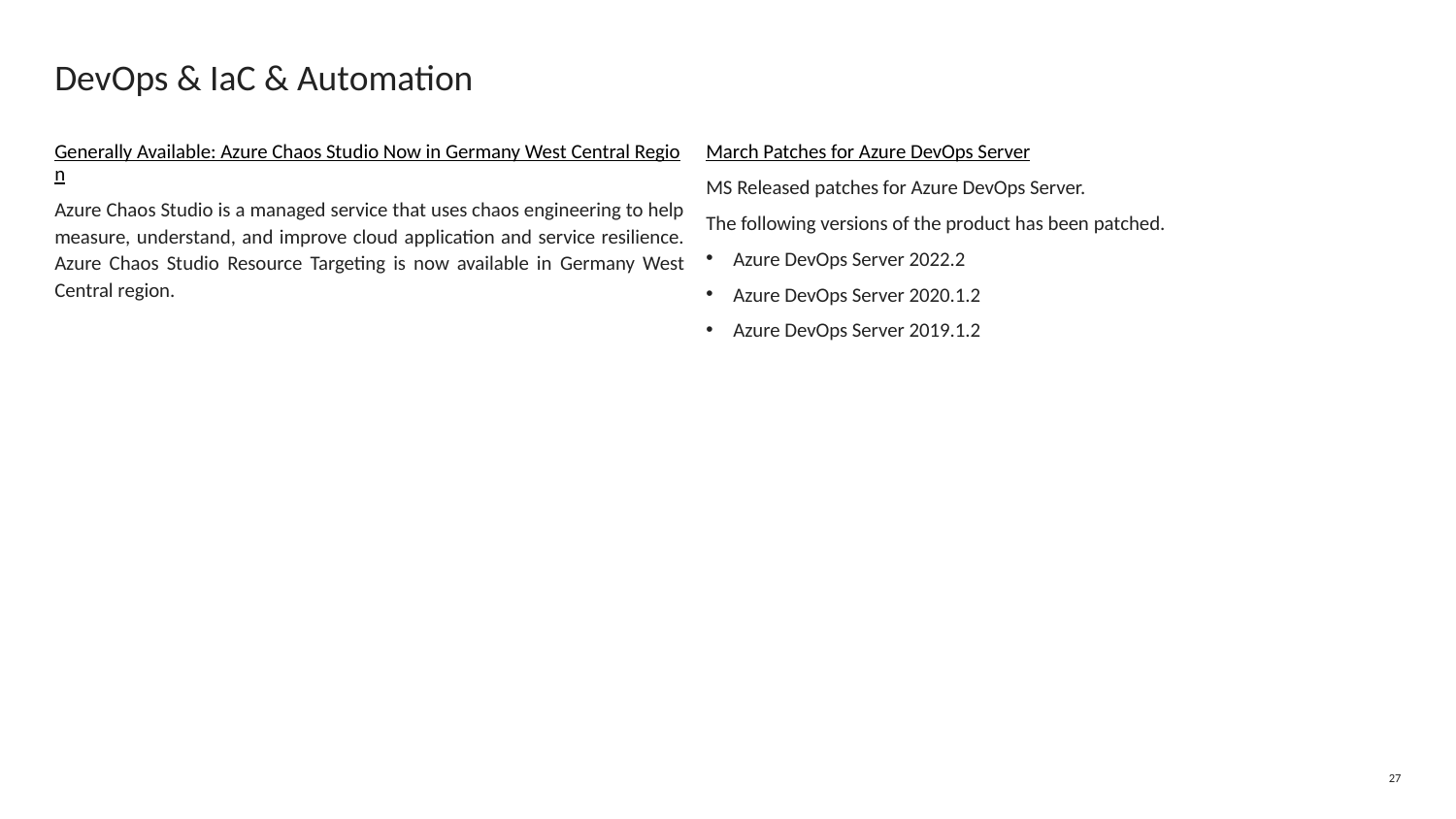

# DevOps & IaC & Automation
Generally Available: Azure Chaos Studio Now in Germany West Central Region
Azure Chaos Studio is a managed service that uses chaos engineering to help measure, understand, and improve cloud application and service resilience. Azure Chaos Studio Resource Targeting is now available in Germany West Central region.
March Patches for Azure DevOps Server
MS Released patches for Azure DevOps Server.
The following versions of the product has been patched.
Azure DevOps Server 2022.2
Azure DevOps Server 2020.1.2
Azure DevOps Server 2019.1.2